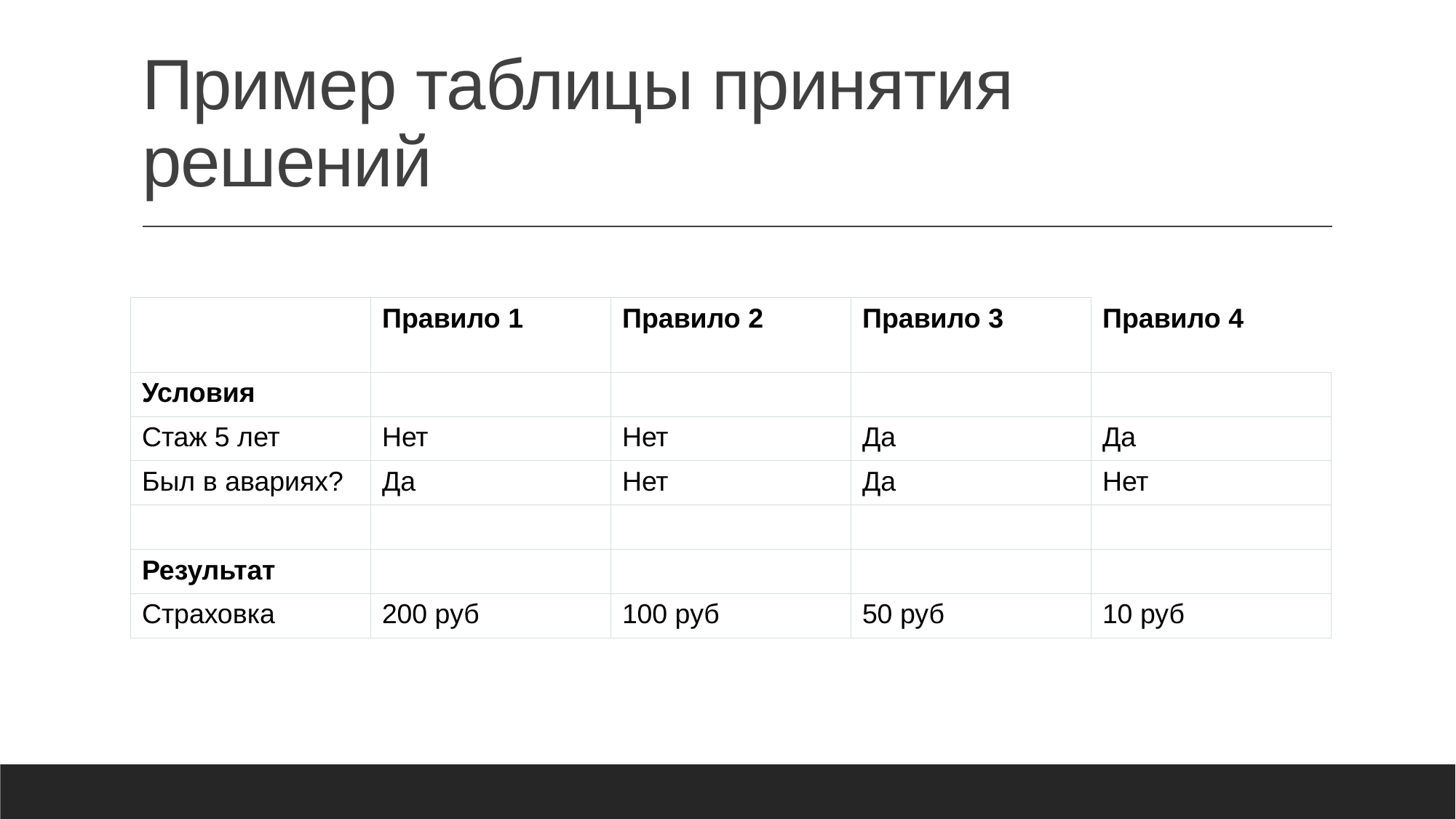

# Пример таблицы принятия решений
|  | Правило 1 | Правило 2 | Правило 3 | Правило 4 |
| --- | --- | --- | --- | --- |
| Условия |  |  |  |  |
| Стаж 5 лет | Нет | Нет | Да | Да |
| Был в авариях? | Да | Нет | Да | Нет |
|  |  |  |  |  |
| Результат |  |  |  |  |
| Страховка | 200 руб | 100 руб | 50 руб | 10 руб |